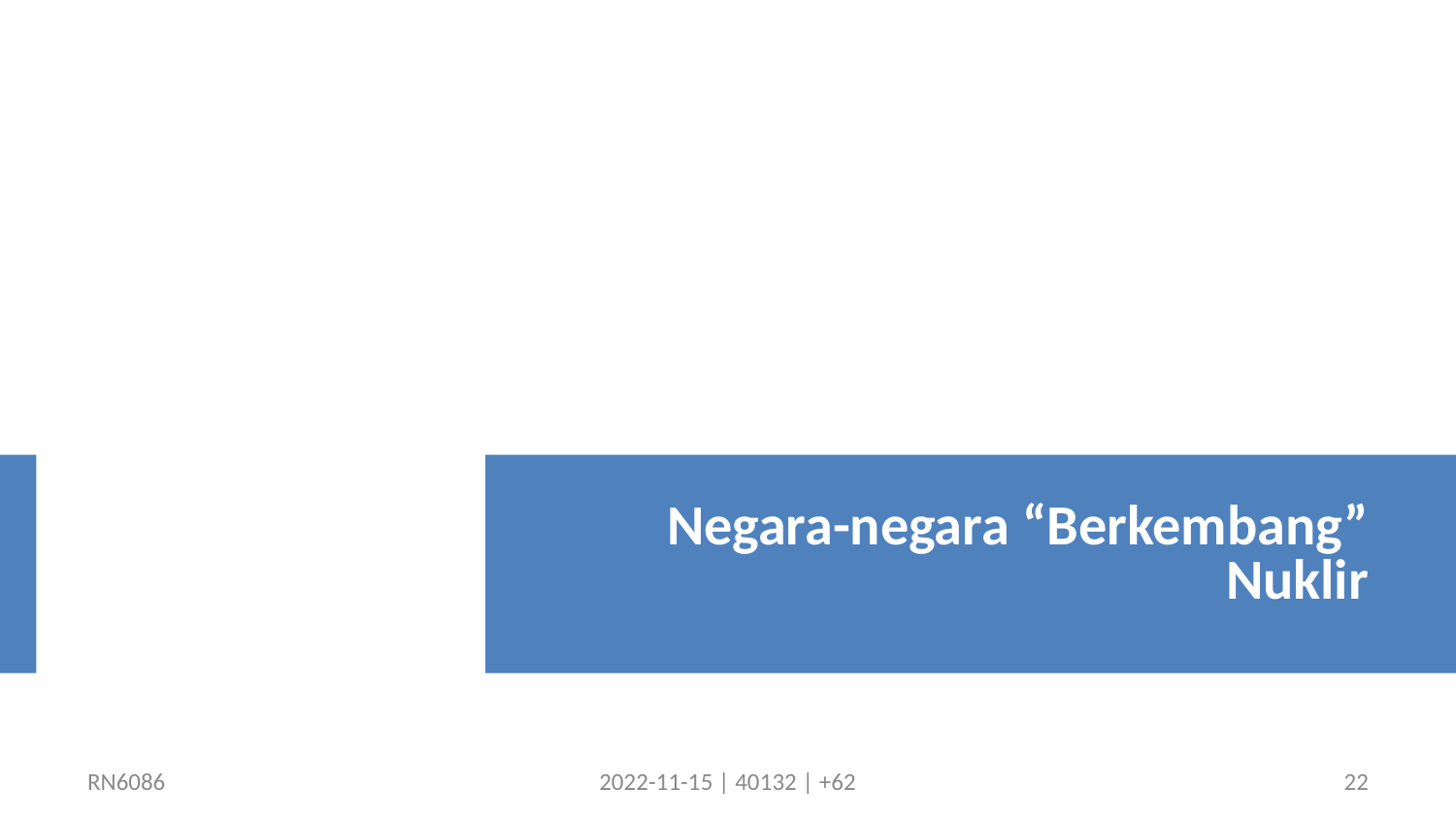

Negara-negara “Berkembang” Nuklir
RN6086
2022-11-15 | 40132 | +62
22